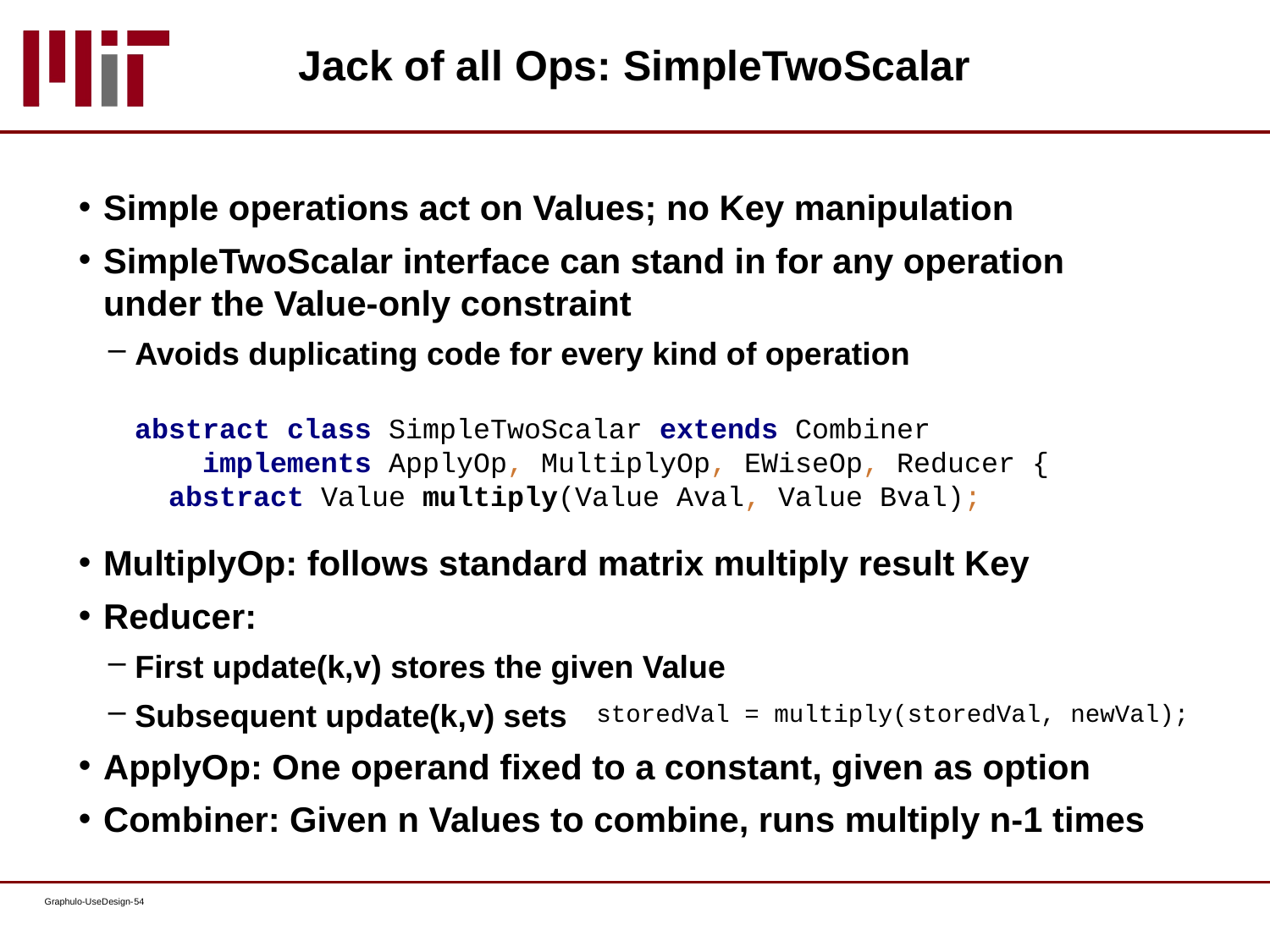

# Jack of all Ops: SimpleTwoScalar
Simple operations act on Values; no Key manipulation
SimpleTwoScalar interface can stand in for any operation
under the Value-only constraint
Avoids duplicating code for every kind of operation

MultiplyOp: follows standard matrix multiply result Key
Reducer:
First update(k,v) stores the given Value
Subsequent update(k,v) sets
ApplyOp: One operand fixed to a constant, given as option
Combiner: Given n Values to combine, runs multiply n-1 times
abstract class SimpleTwoScalar extends Combiner
    implements ApplyOp, MultiplyOp, EWiseOp, Reducer {
  abstract Value multiply(Value Aval, Value Bval);
storedVal = multiply(storedVal, newVal);